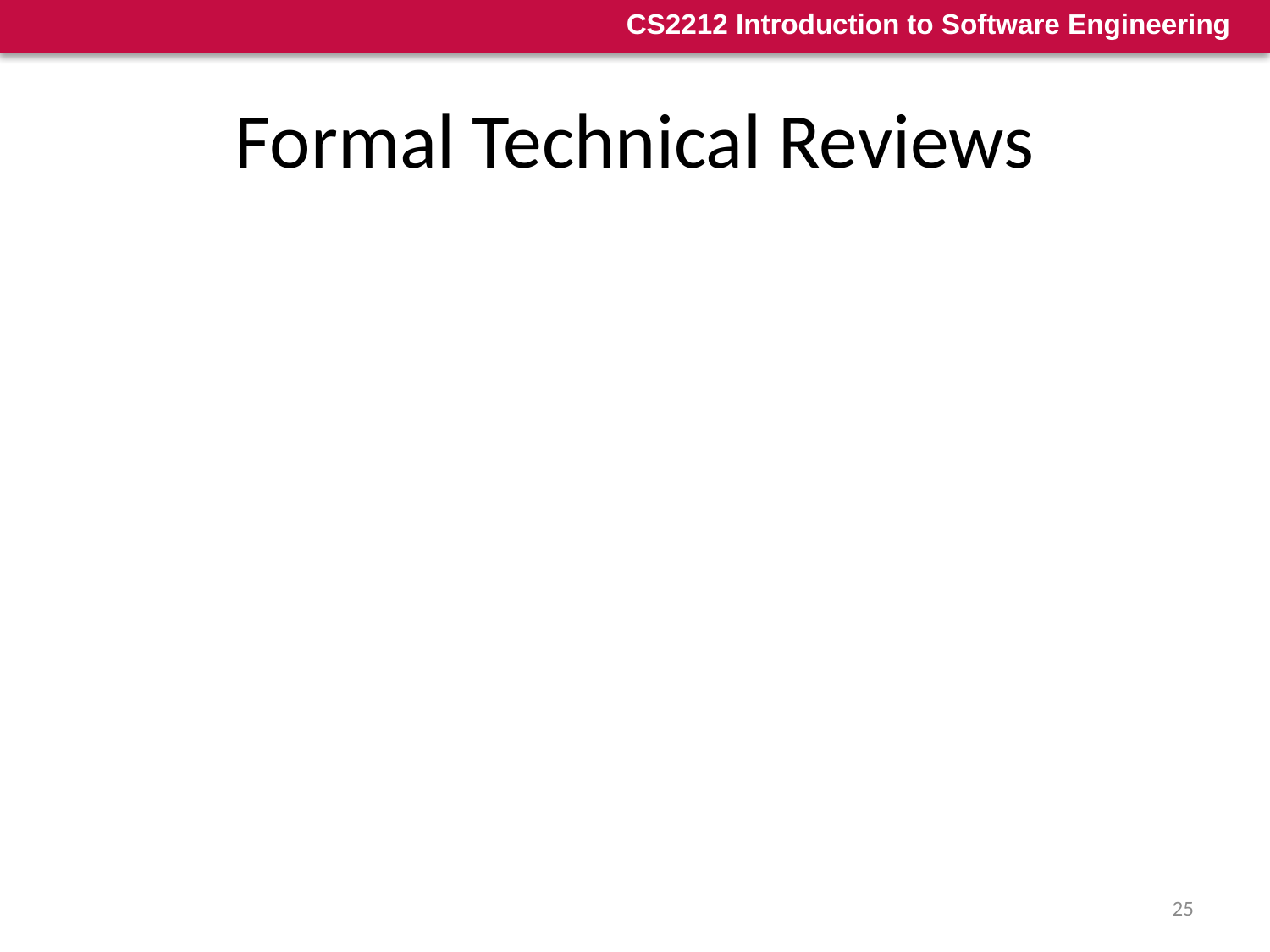

# Formal Technical Reviews
The objectives of a formal technical review (FTR) are:

To uncover errors in function, logic, or implementation for any representation of the software
To verify that the software under review meets its requirements
To ensure that the software has been represented according to predefined standards
To achieve software that is developed in a uniform manner
To make projects more manageable

The formal technical review is a class of reviews that includes walkthroughs and inspections
25